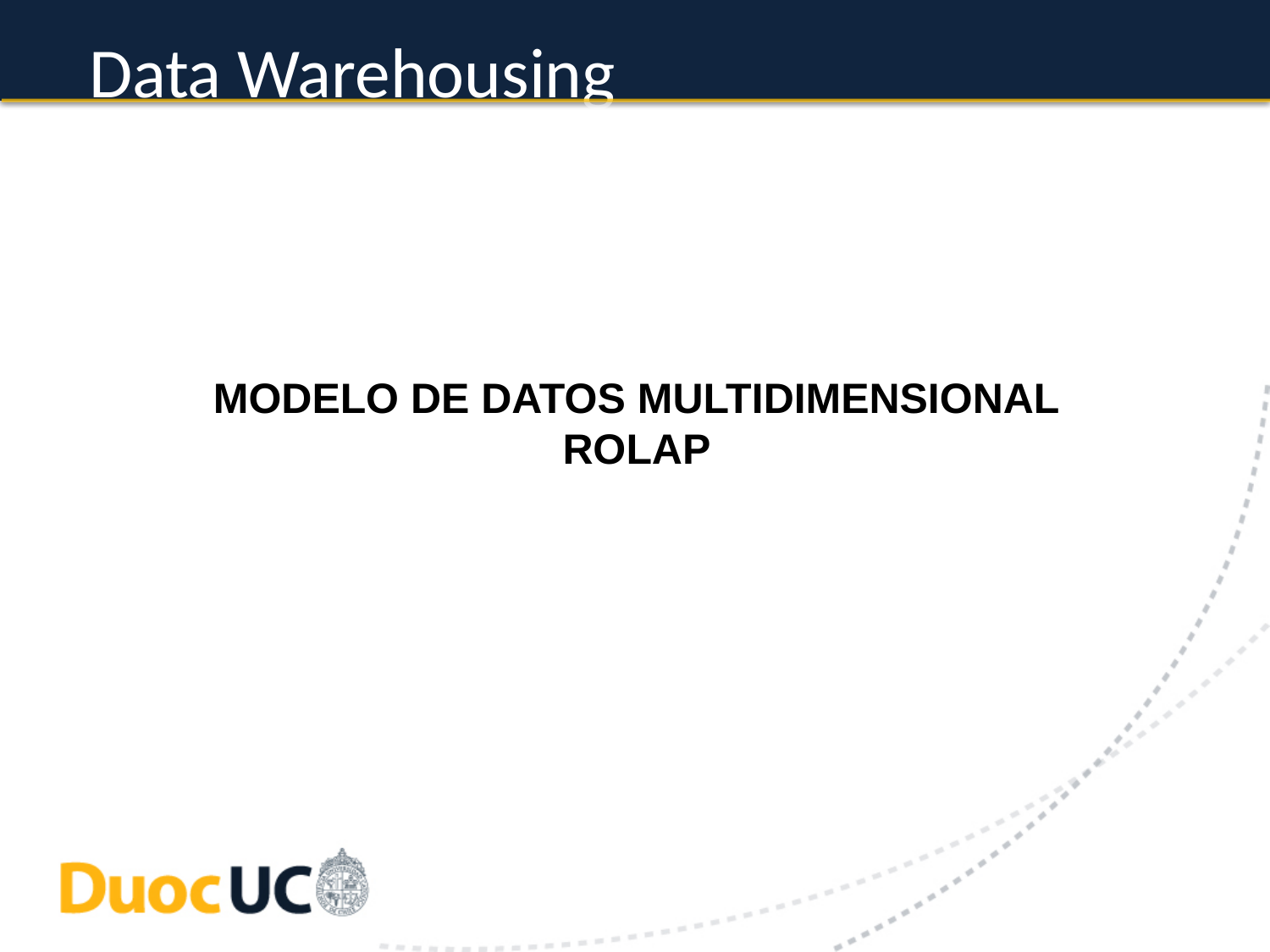

# Data Warehousing
MODELO DE DATOS MULTIDIMENSIONAL
ROLAP